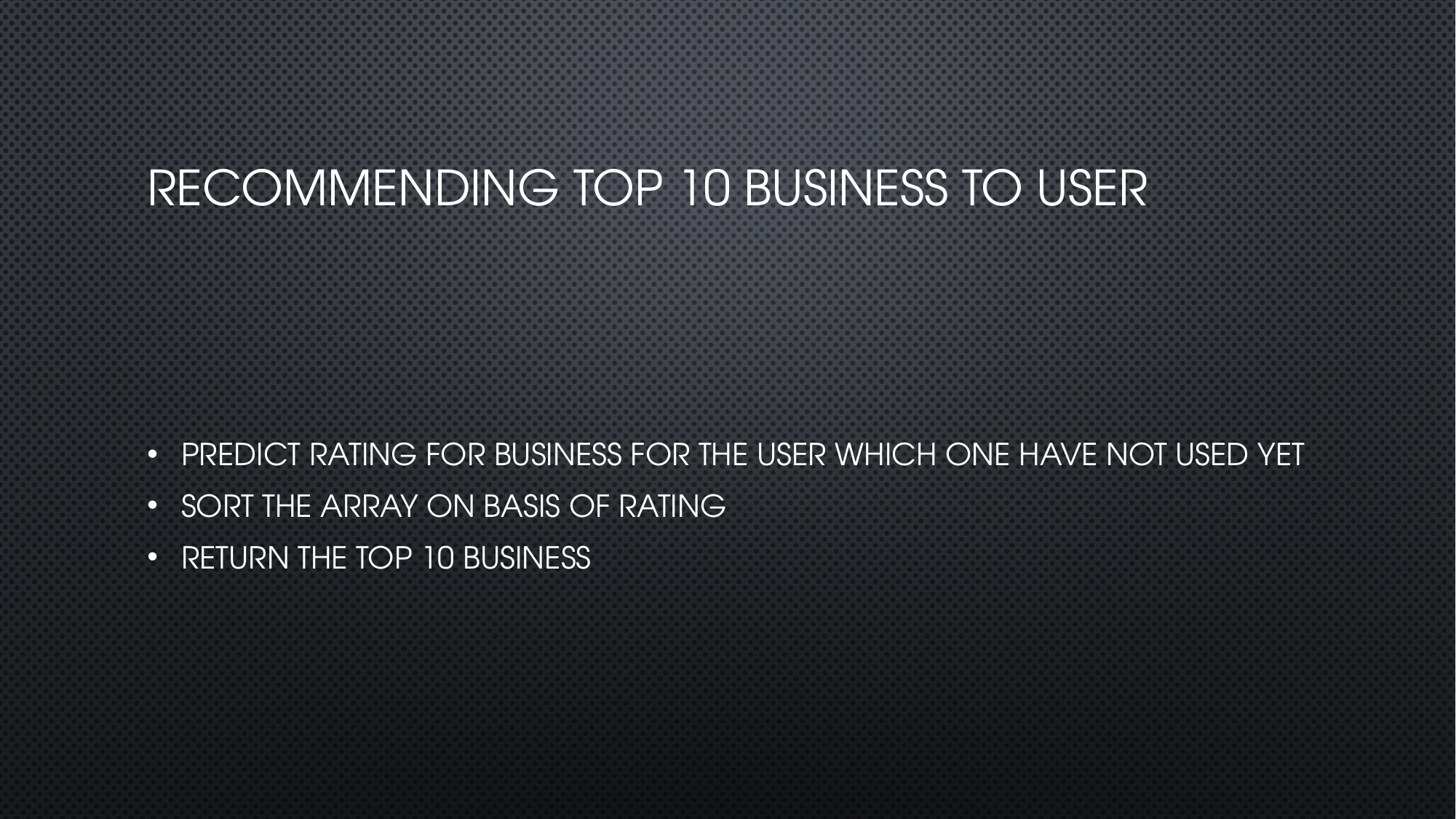

# Recommending top 10 business to user
Predict rating for business for the user which one have not used yet
Sort the array on basis of rating
Return the top 10 business